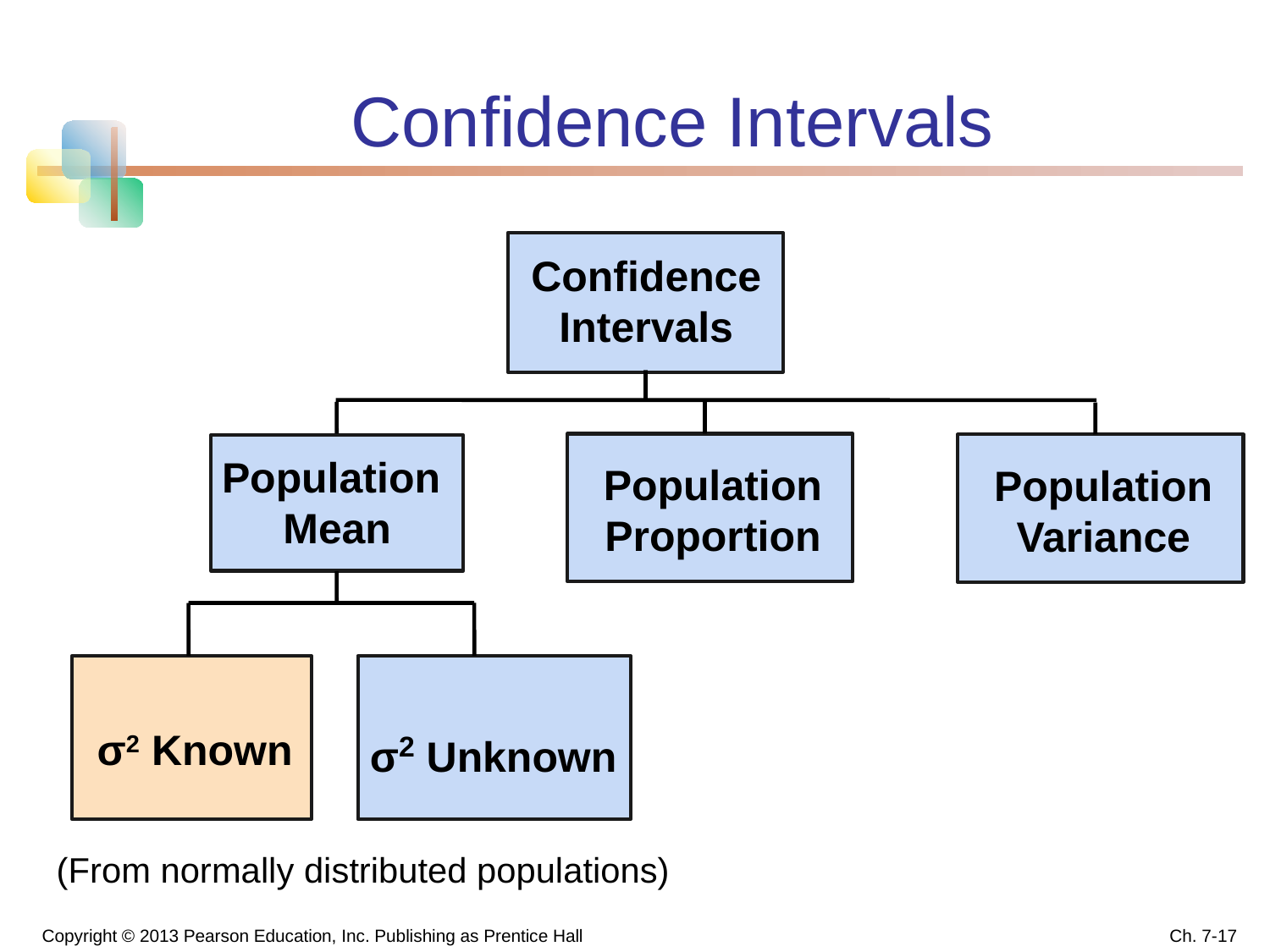

# Confidence Intervals

Confidence
Intervals

Population
Mean
Population
Proportion
Population
Variance

 σ2 Known
 σ2 Unknown

(From normally distributed populations)
Copyright © 2013 Pearson Education, Inc. Publishing as Prentice Hall
Ch. 7-17